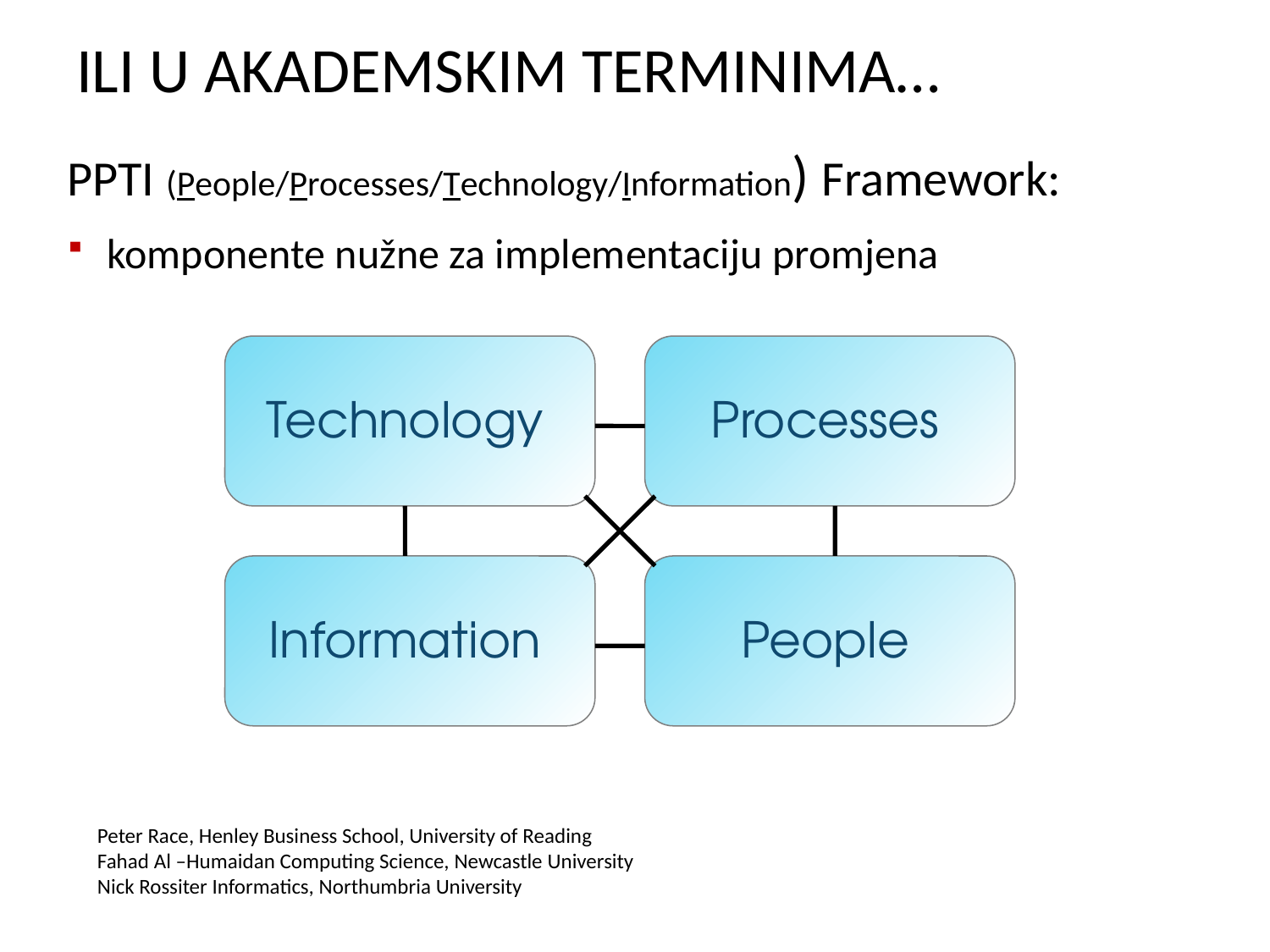

# Ili u akademskim terminima…
PPTI (People/Processes/Technology/Information) Framework:
komponente nužne za implementaciju promjena

Technology
Processes

Information
People
Peter Race, Henley Business School, University of Reading
Fahad Al –Humaidan Computing Science, Newcastle University
Nick Rossiter Informatics, Northumbria University